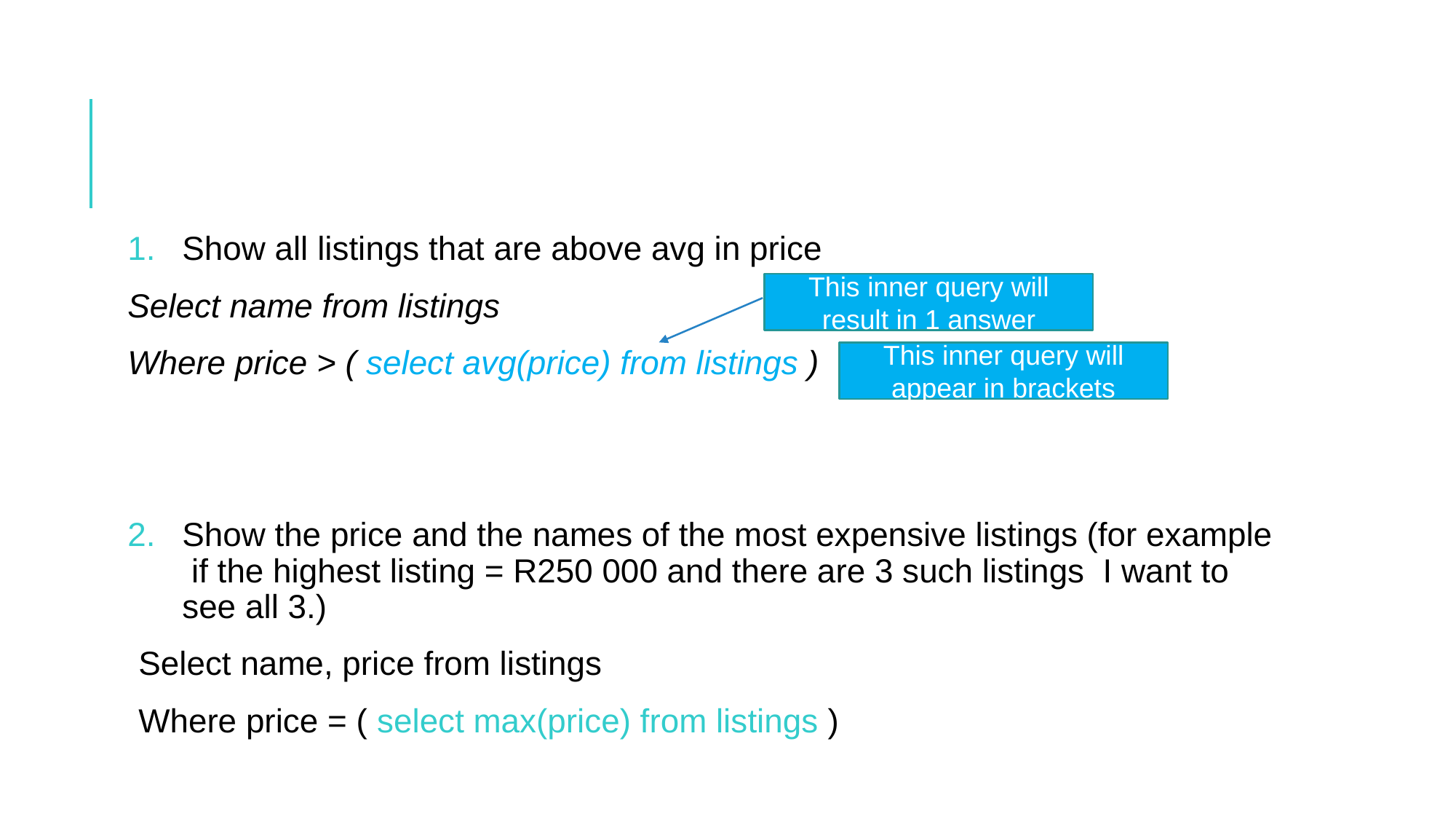

#
Show all listings that are above avg in price
Select name from listings
Where price > ( select avg(price) from listings )

Show the price and the names of the most expensive listings (for example  if the highest listing = R250 000 and there are 3 such listings  I want to see all 3.)
Select name, price from listings
Where price = ( select max(price) from listings )
This inner query will result in 1 answer
This inner query will appear in brackets